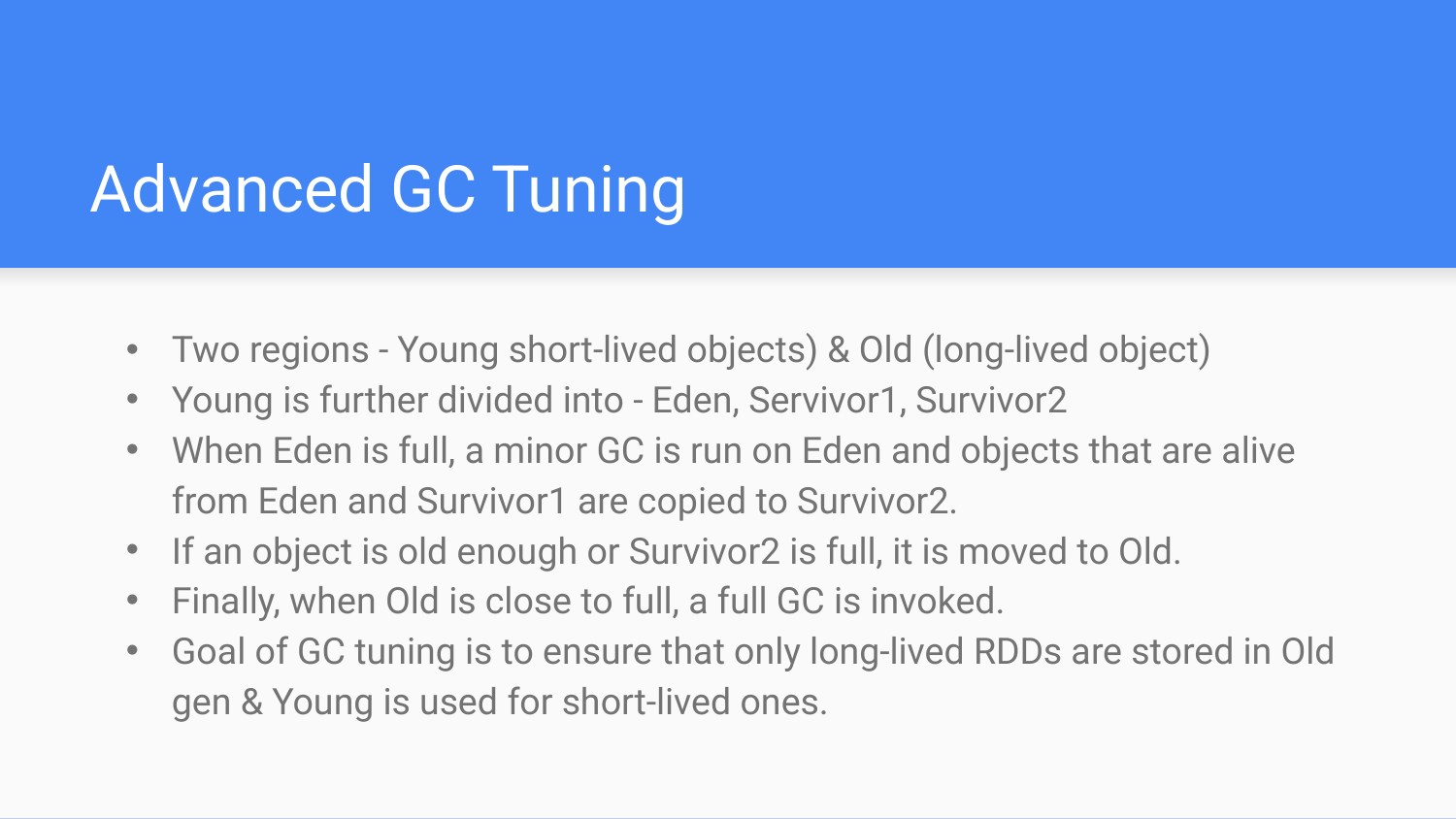

# Advanced GC Tuning
Two regions - Young short-lived objects) & Old (long-lived object)
Young is further divided into - Eden, Servivor1, Survivor2
When Eden is full, a minor GC is run on Eden and objects that are alive from Eden and Survivor1 are copied to Survivor2.
If an object is old enough or Survivor2 is full, it is moved to Old.
Finally, when Old is close to full, a full GC is invoked.
Goal of GC tuning is to ensure that only long-lived RDDs are stored in Old gen & Young is used for short-lived ones.